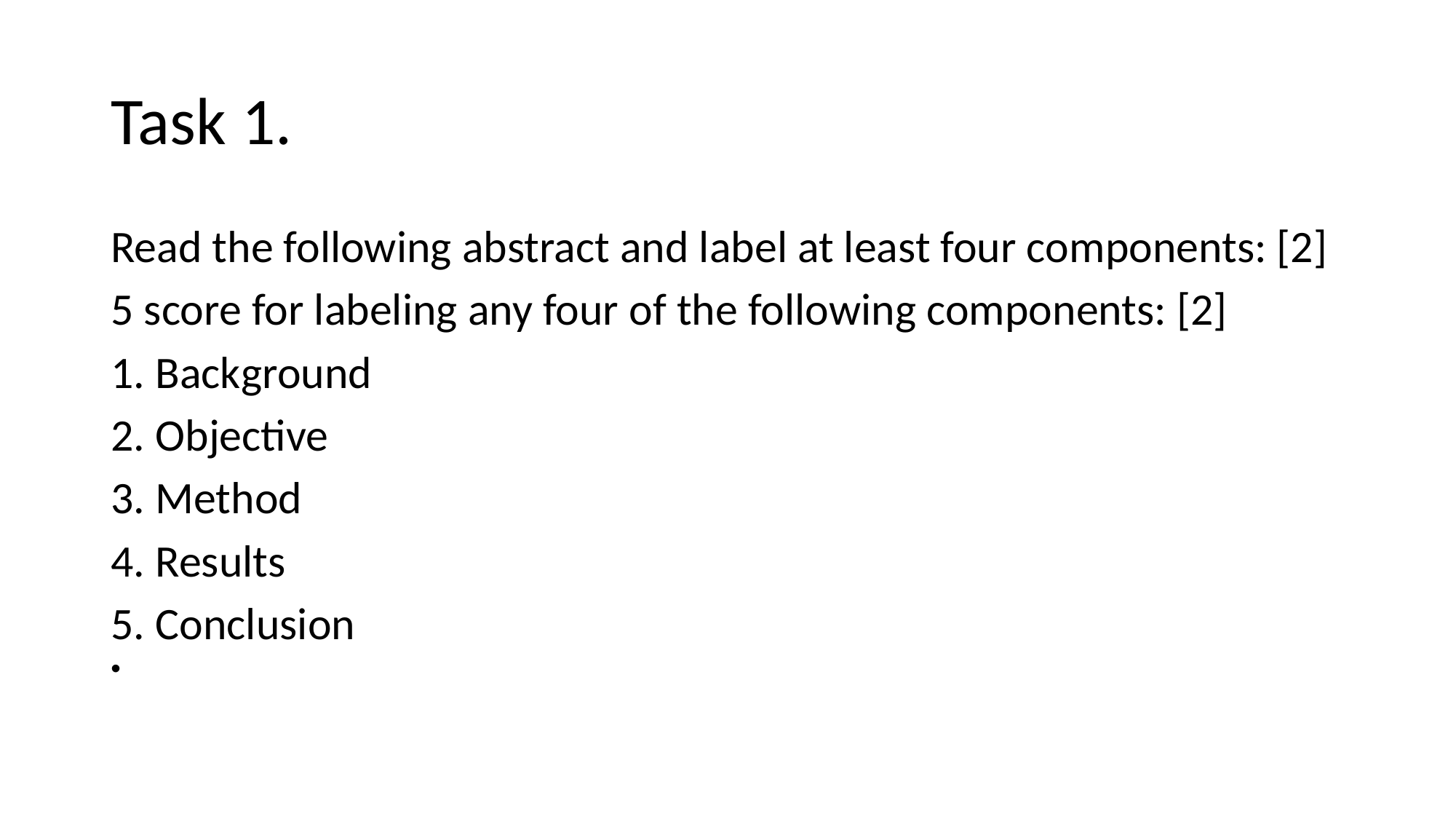

# Task 1.
Read the following abstract and label at least four components: [2]
5 score for labeling any four of the following components: [2]
1. Background
2. Objective
3. Method
4. Results
5. Conclusion